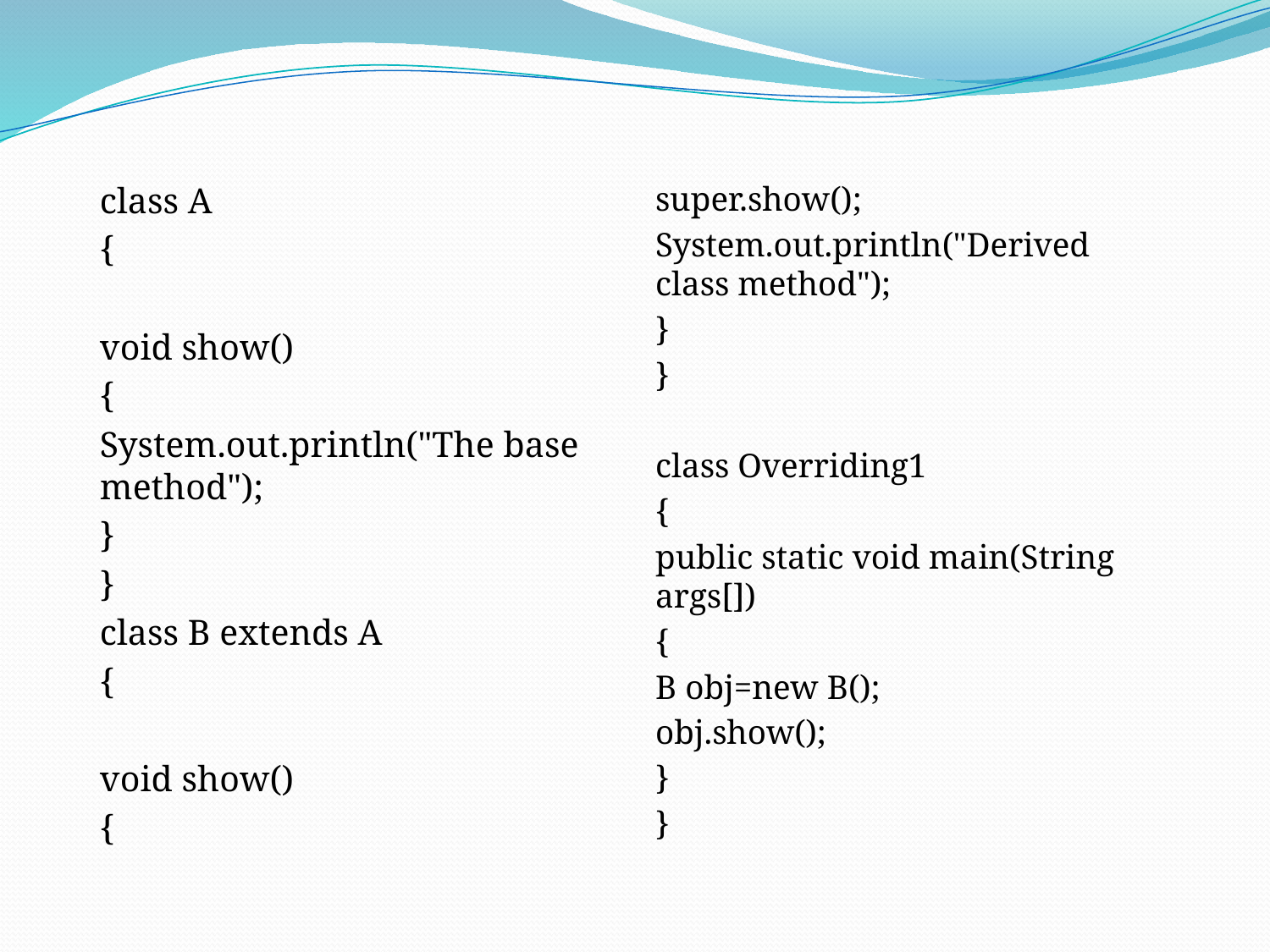

#
class A
{

void show()
{
System.out.println("The base method");
}
}
class B extends A
{

void show()
{

super.show();
System.out.println("Derived class method");
}
}

class Overriding1
{
public static void main(String args[])
{
B obj=new B();
obj.show();
}
}